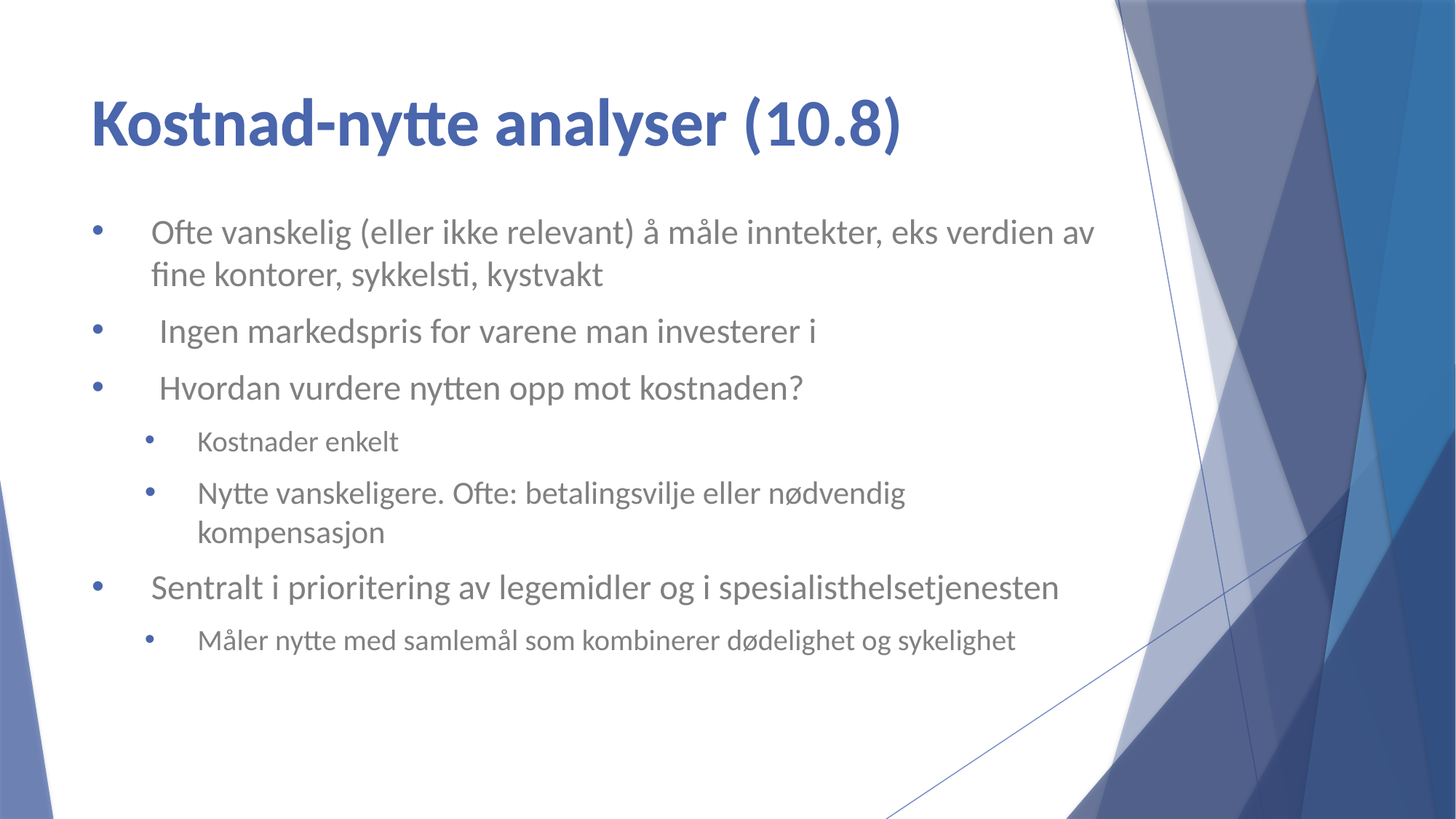

# Kostnad-nytte analyser
Kostnad-nytte analyser (10.8)
Ofte vanskelig (eller ikke relevant) å måle inntekter, eks verdien av fine kontorer, sykkelsti, kystvakt
 Ingen markedspris for varene man investerer i
 Hvordan vurdere nytten opp mot kostnaden?
Kostnader enkelt
Nytte vanskeligere. Ofte: betalingsvilje eller nødvendig kompensasjon
Sentralt i prioritering av legemidler og i spesialisthelsetjenesten
Måler nytte med samlemål som kombinerer dødelighet og sykelighet